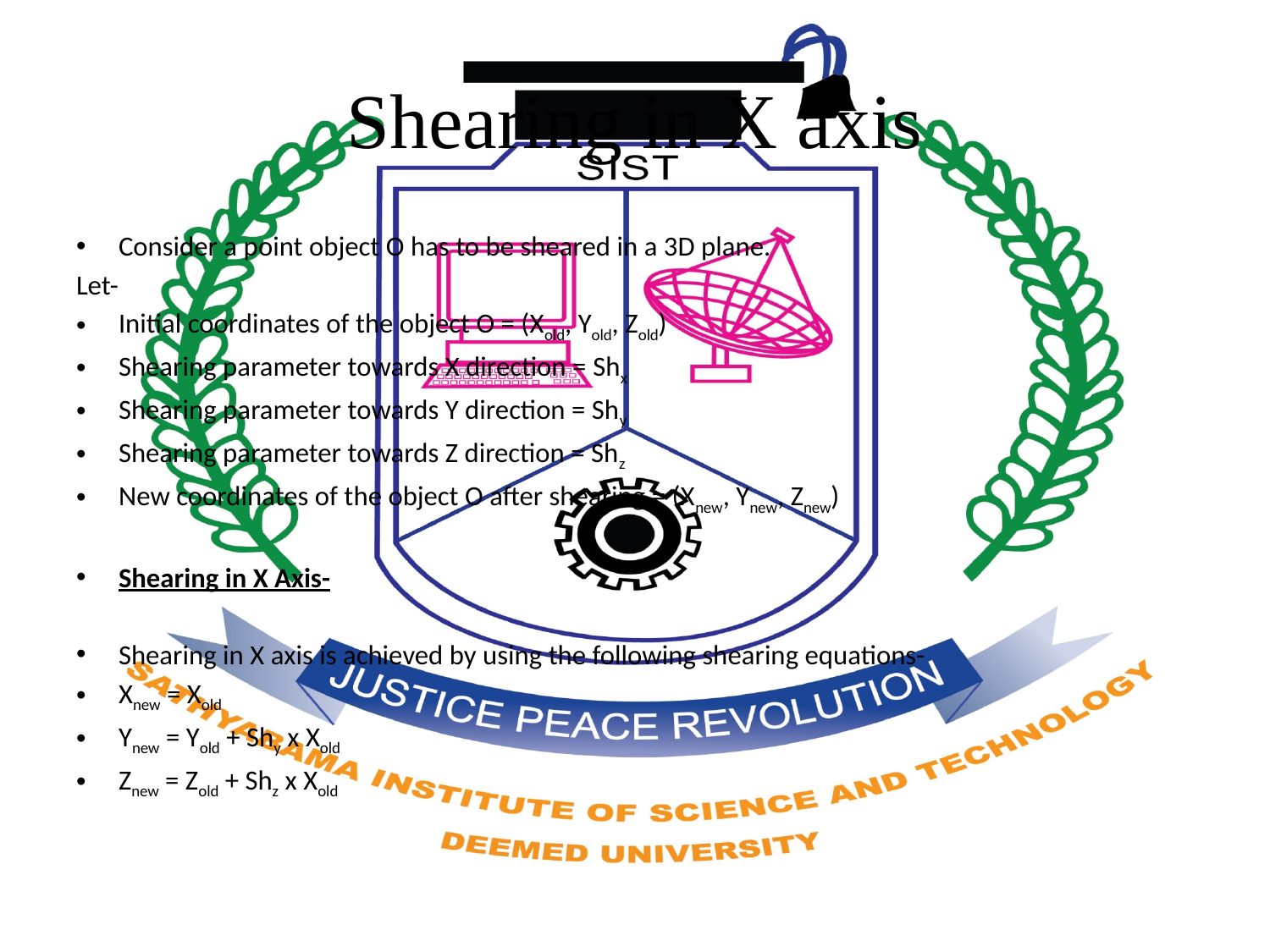

# Shearing in X axis
Consider a point object O has to be sheared in a 3D plane.
Let-
Initial coordinates of the object O = (Xold, Yold, Zold)
Shearing parameter towards X direction = Shx
Shearing parameter towards Y direction = Shy
Shearing parameter towards Z direction = Shz
New coordinates of the object O after shearing = (Xnew, Ynew, Znew)

Shearing in X Axis-

Shearing in X axis is achieved by using the following shearing equations-
Xnew = Xold
Ynew = Yold + Shy x Xold
Znew = Zold + Shz x Xold